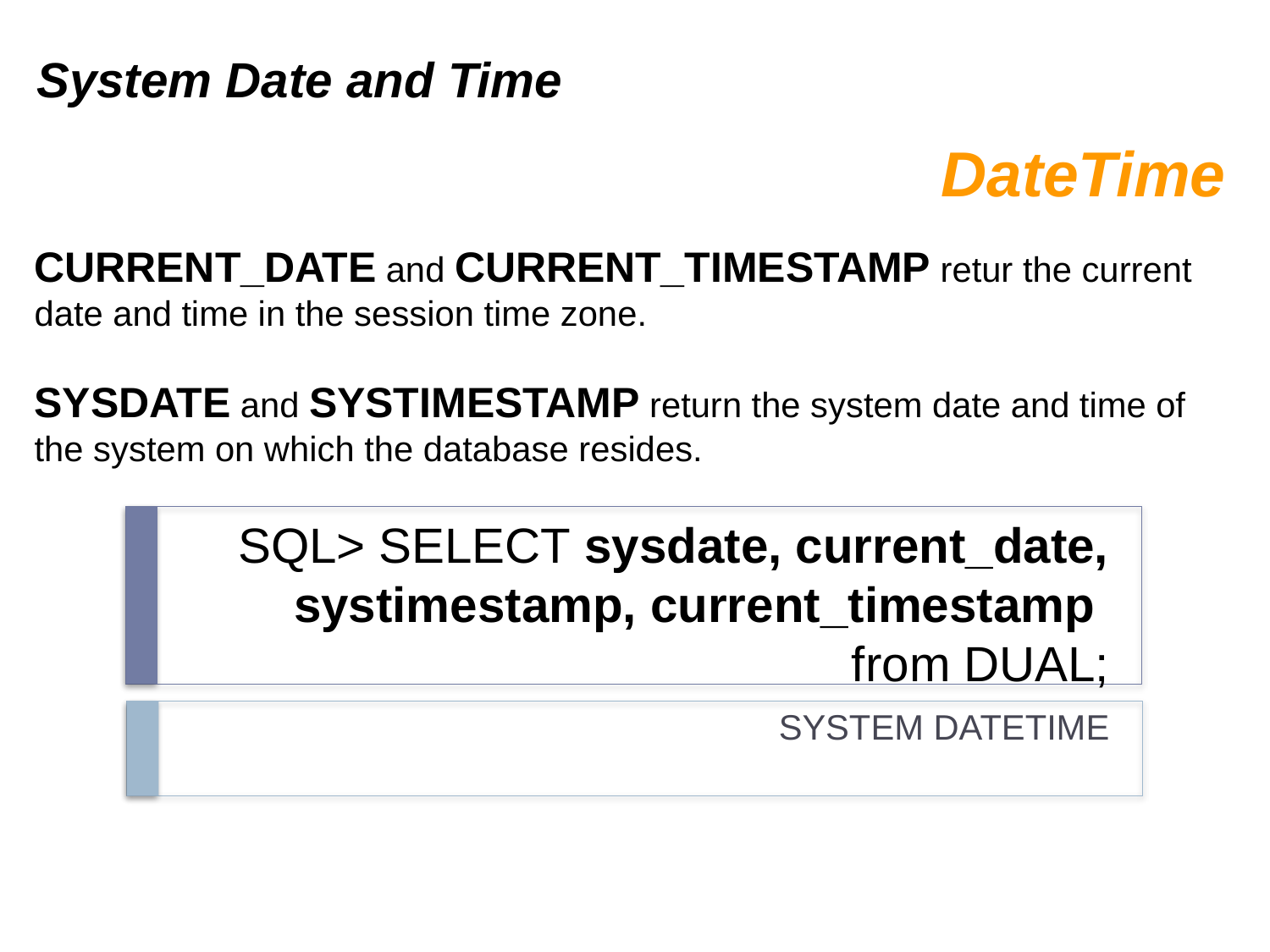

System Date and Time
DateTime
CURRENT_DATE and CURRENT_TIMESTAMP retur the current date and time in the session time zone.

SYSDATE and SYSTIMESTAMP return the system date and time of the system on which the database resides.
# SQL> SELECT sysdate, current_date, systimestamp, current_timestamp from DUAL;
SYSTEM DATETIME